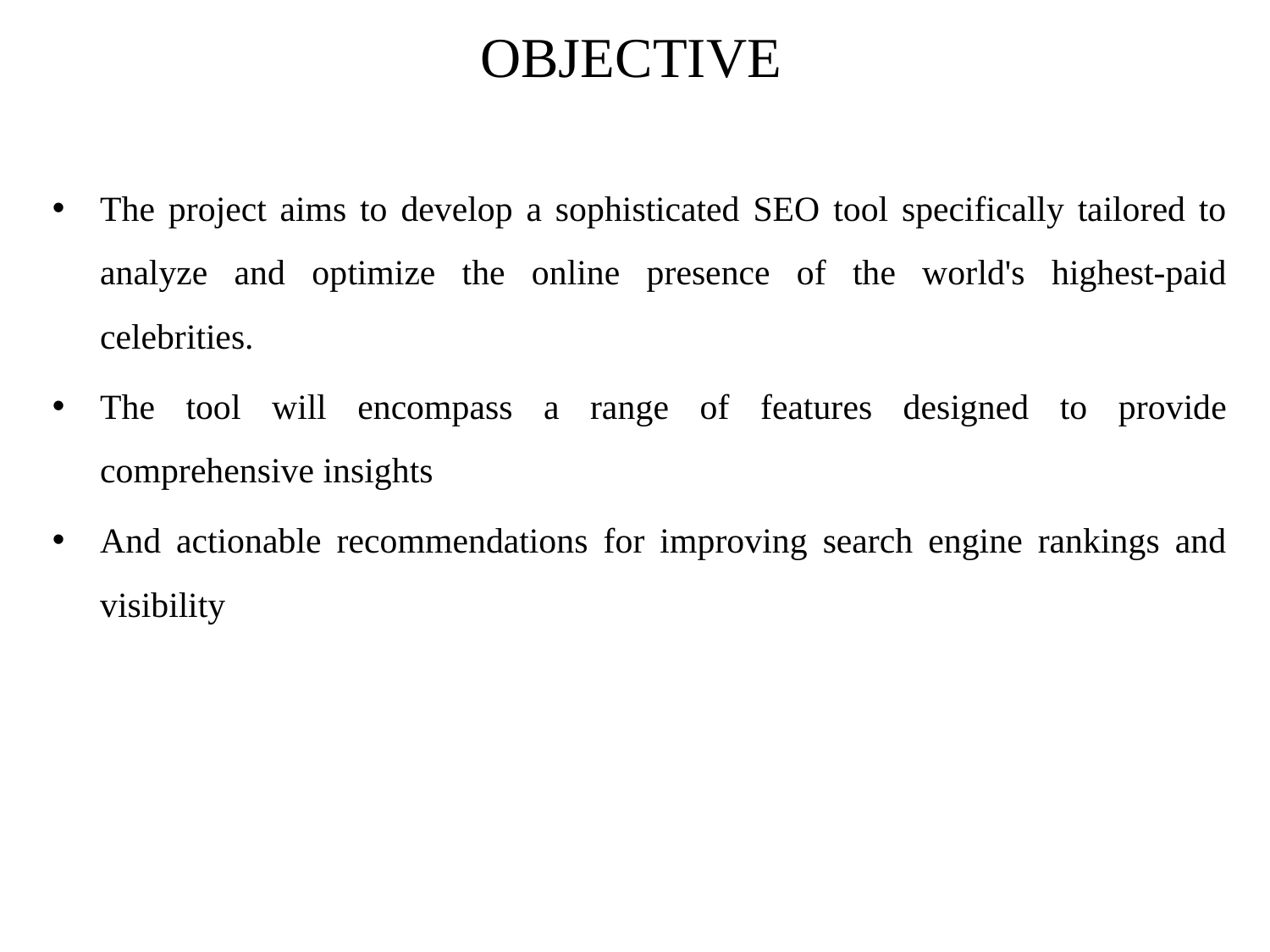

# OBJECTIVE
The project aims to develop a sophisticated SEO tool specifically tailored to analyze and optimize the online presence of the world's highest-paid celebrities.
The tool will encompass a range of features designed to provide comprehensive insights
And actionable recommendations for improving search engine rankings and visibility